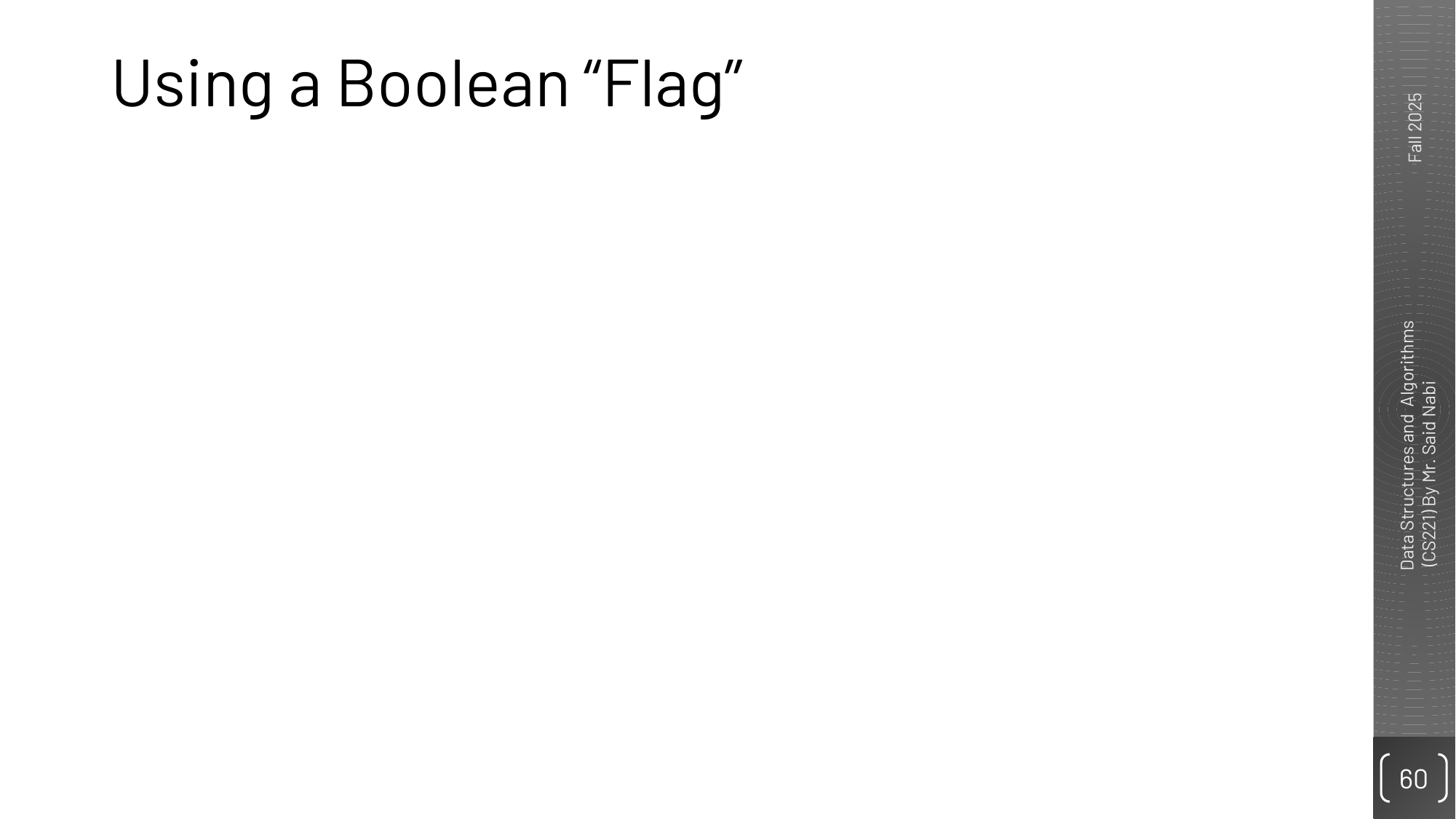

# Using a Boolean “Flag”
We can use a boolean variable to determine if any swapping occurred during the “bubble up”

If no swapping occurred, then we know that the collection is already sorted!

This boolean “flag” needs to be reset after each “bubble up.”